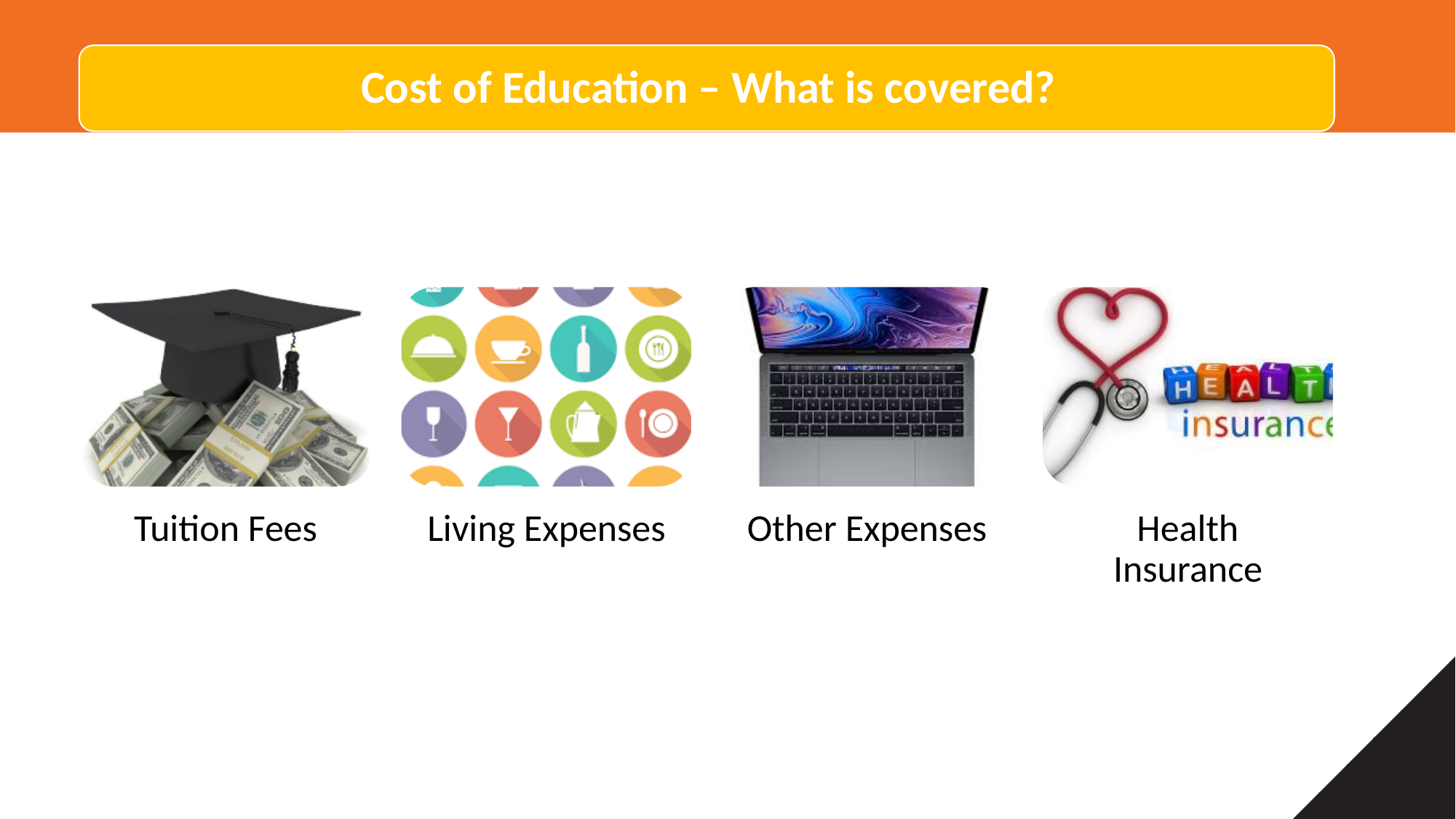

Cost of Education – What is covered?
Tuition Fees
Living Expenses
Other Expenses
Health Insurance